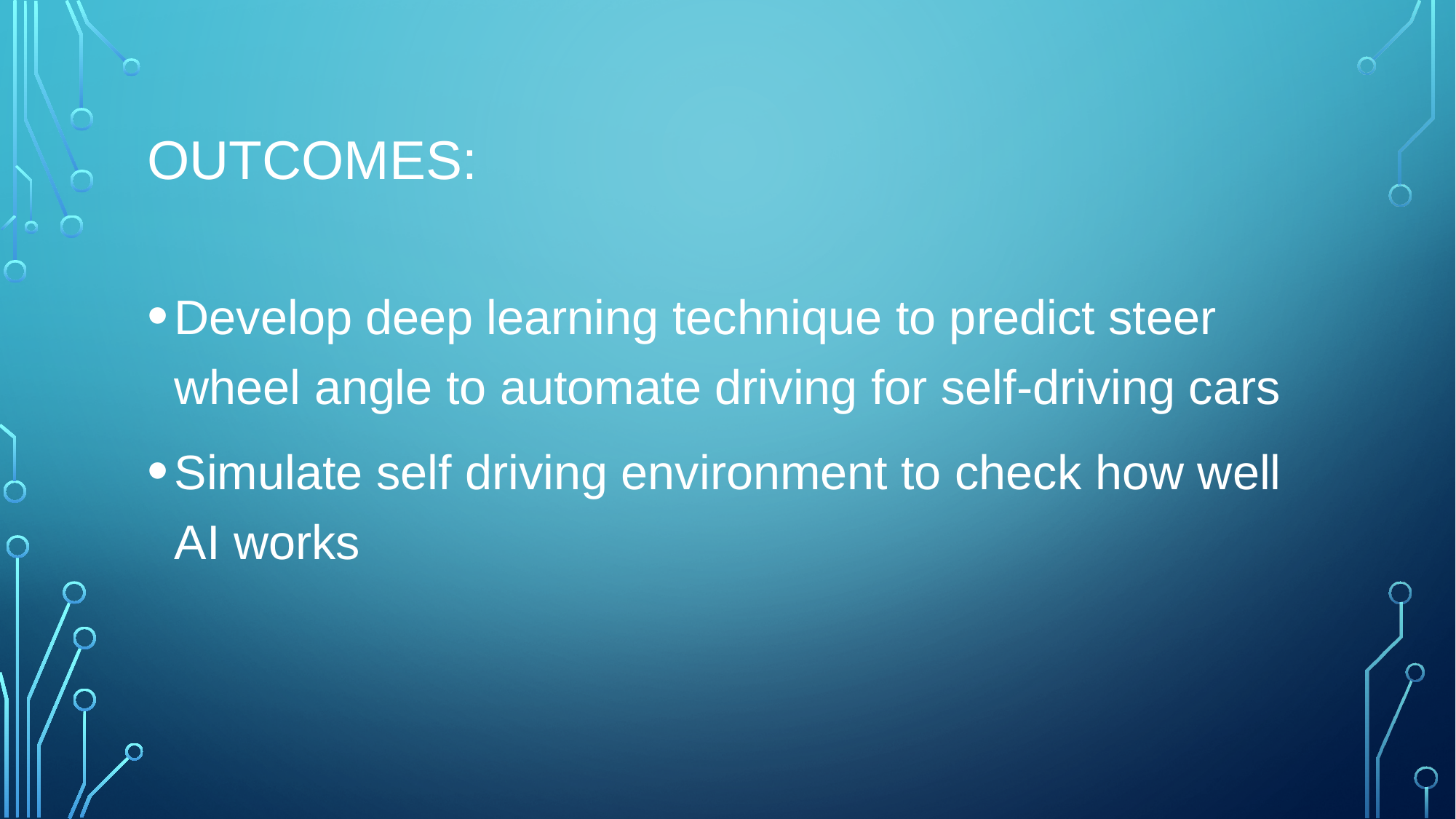

# Outcomes:
Develop deep learning technique to predict steer wheel angle to automate driving for self-driving cars
Simulate self driving environment to check how well AI works